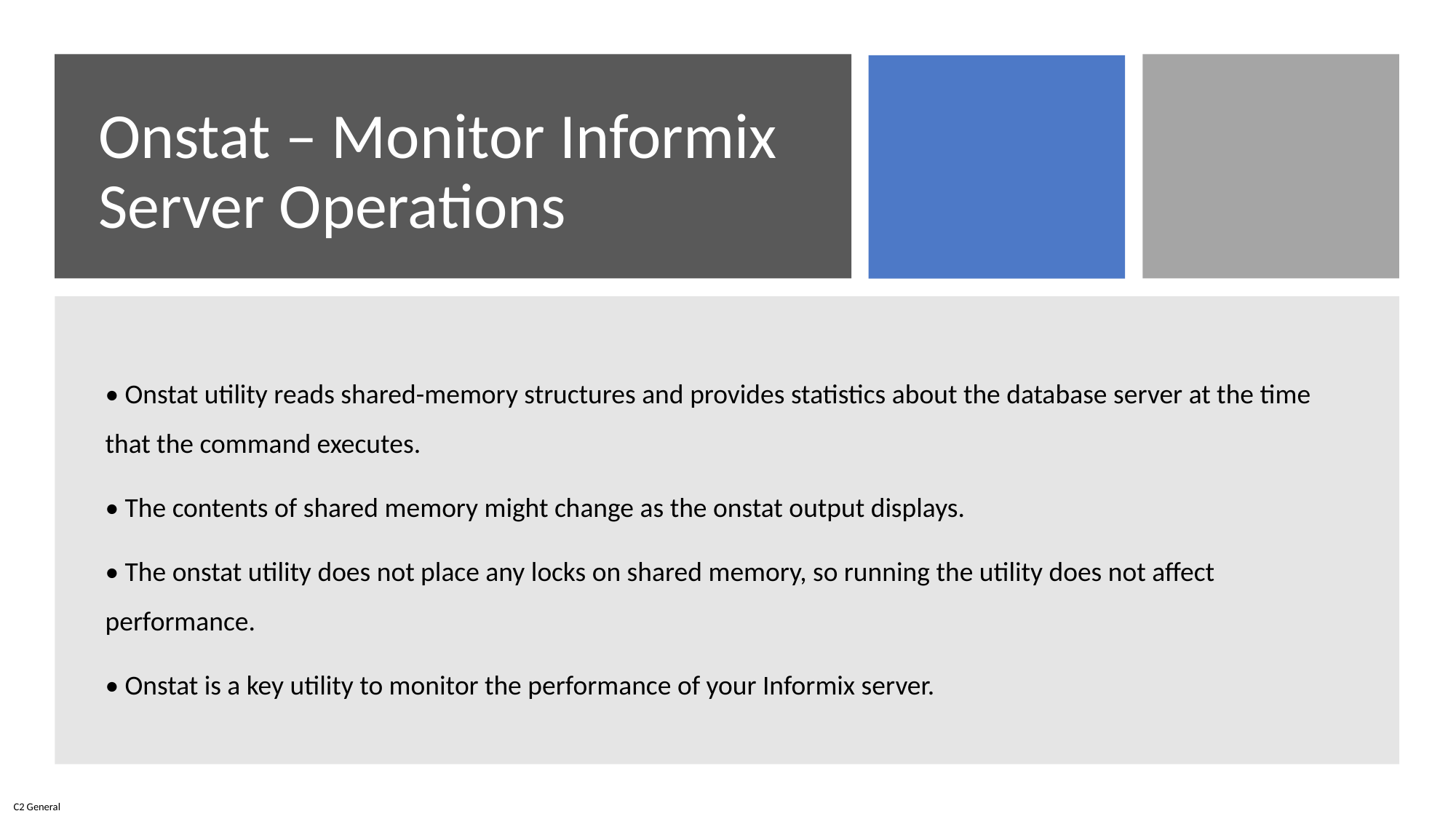

# Onstat – Monitor Informix Server Operations

• Onstat utility reads shared-memory structures and provides statistics about the database server at the time that the command executes.
• The contents of shared memory might change as the onstat output displays.
• The onstat utility does not place any locks on shared memory, so running the utility does not affect performance.
• Onstat is a key utility to monitor the performance of your Informix server.